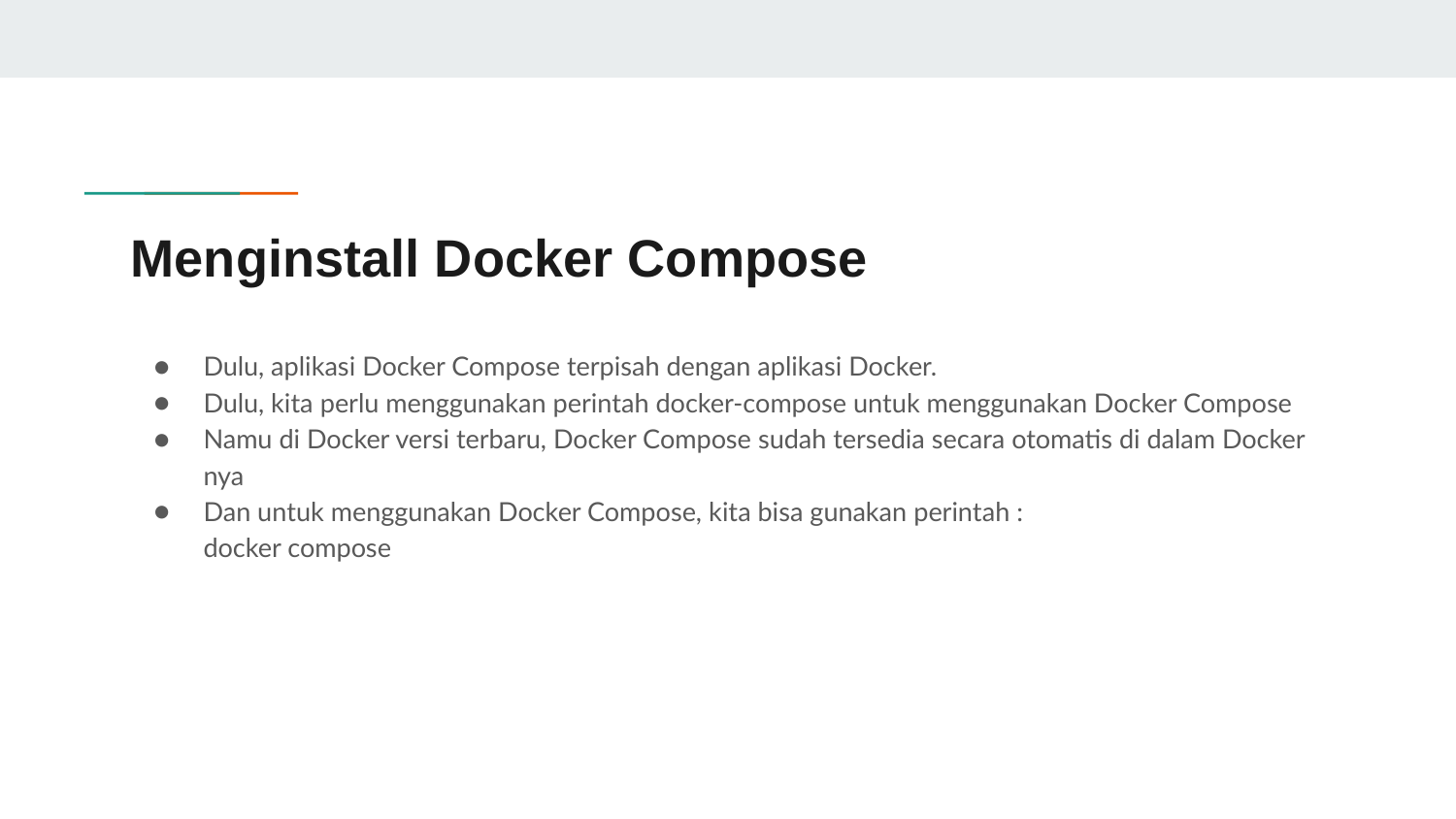

# Menginstall Docker Compose
Dulu, aplikasi Docker Compose terpisah dengan aplikasi Docker.
Dulu, kita perlu menggunakan perintah docker-compose untuk menggunakan Docker Compose
Namu di Docker versi terbaru, Docker Compose sudah tersedia secara otomatis di dalam Docker nya
Dan untuk menggunakan Docker Compose, kita bisa gunakan perintah :
docker compose